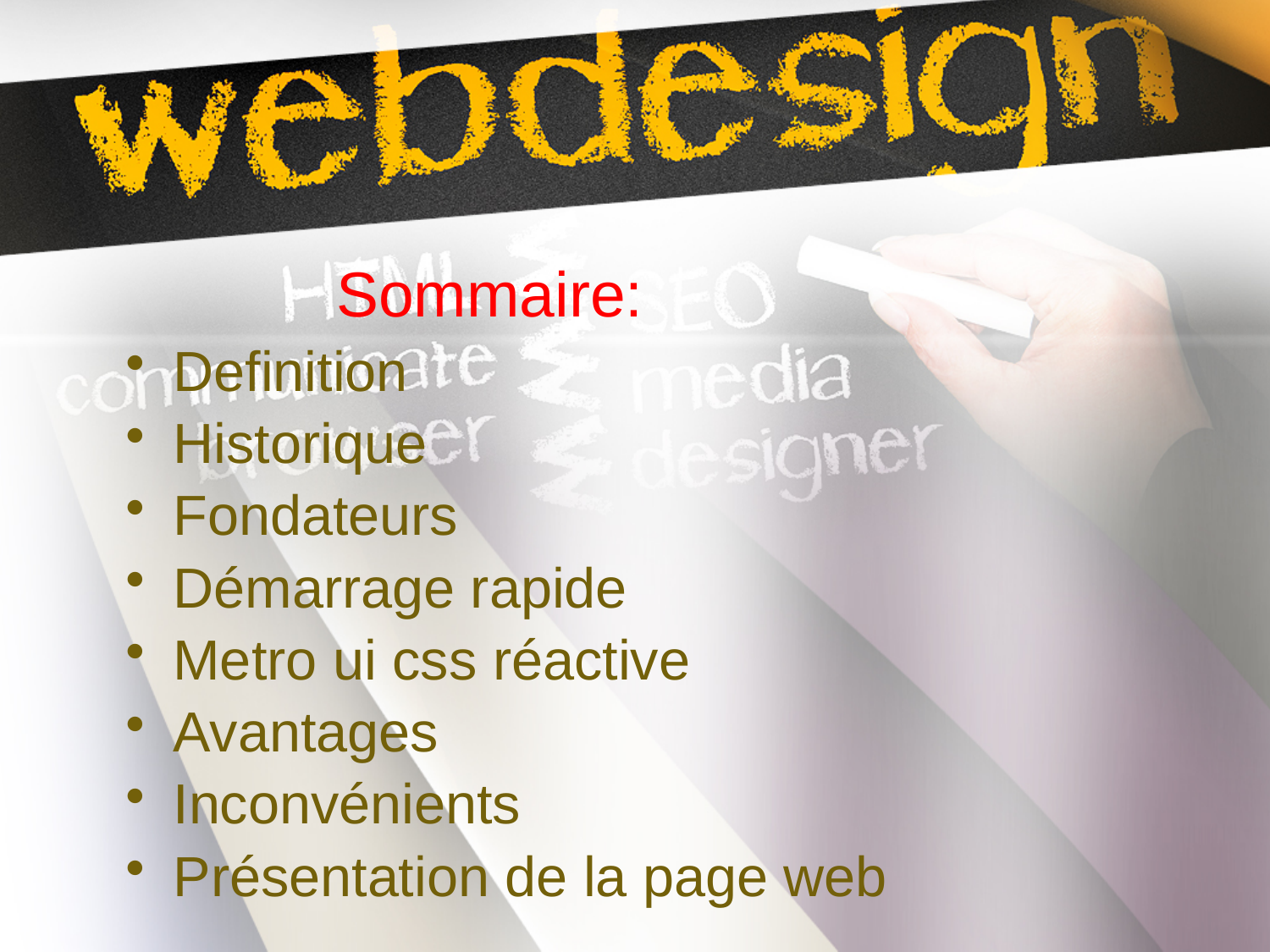

# Sommaire:
Definition
Historique
Fondateurs
Démarrage rapide
Metro ui css réactive
Avantages
Inconvénients
Présentation de la page web